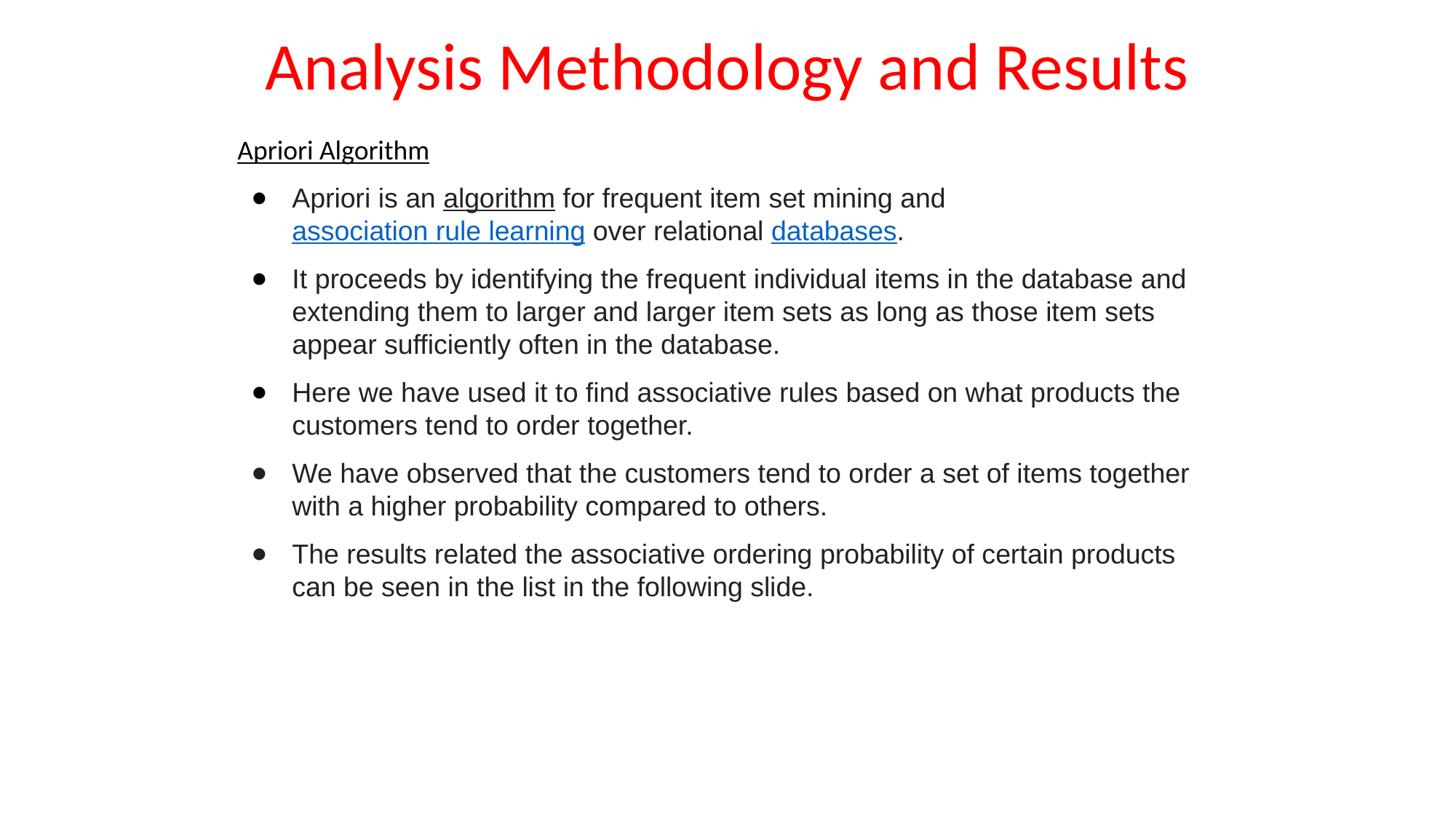

# Analysis Methodology and Results
Apriori Algorithm
Apriori is an algorithm for frequent item set mining and association rule learning over relational databases.
It proceeds by identifying the frequent individual items in the database and extending them to larger and larger item sets as long as those item sets appear sufficiently often in the database.
Here we have used it to find associative rules based on what products the customers tend to order together.
We have observed that the customers tend to order a set of items together with a higher probability compared to others.
The results related the associative ordering probability of certain products can be seen in the list in the following slide.